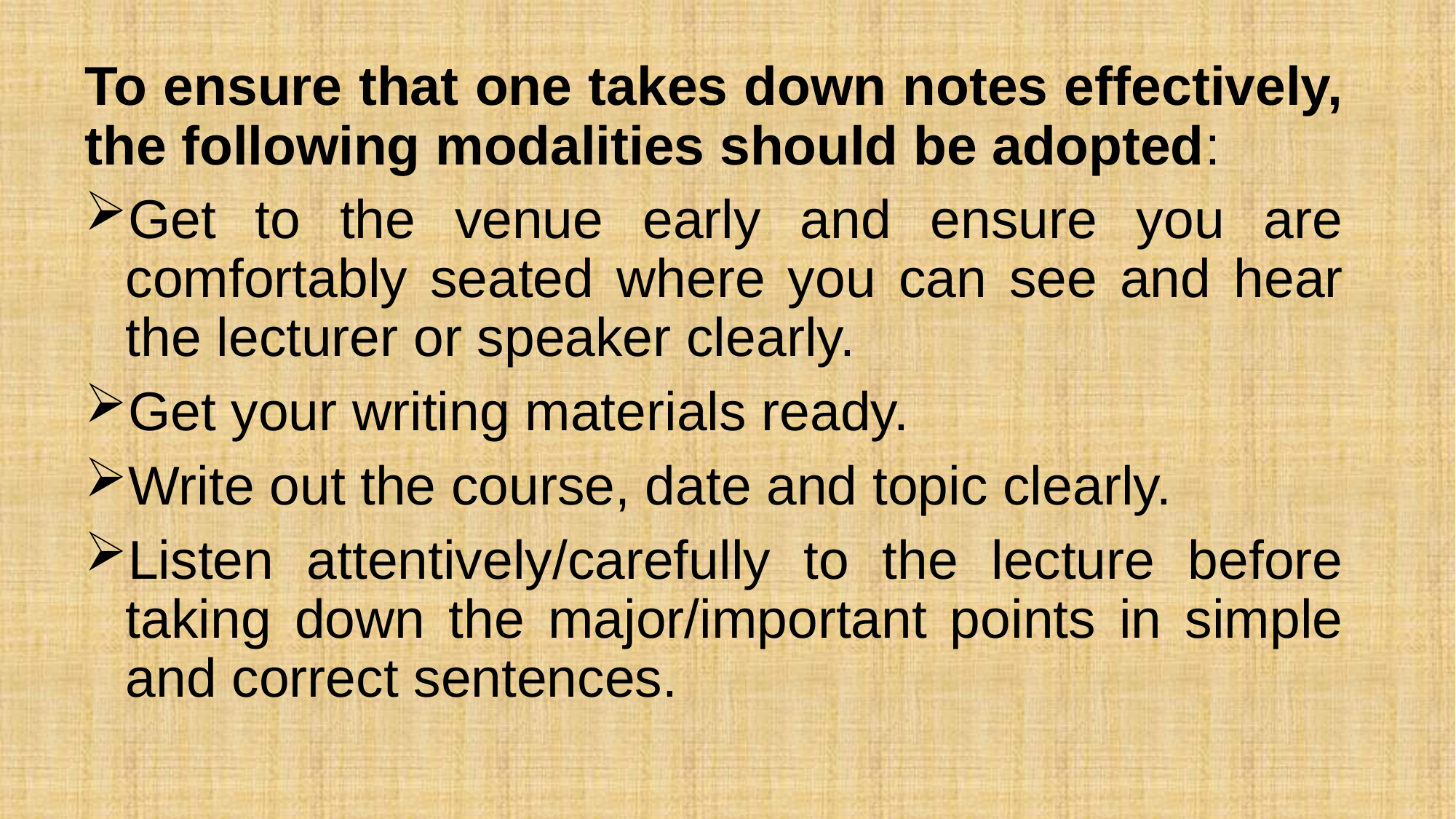

To ensure that one takes down notes effectively, the following modalities should be adopted:
Get to the venue early and ensure you are comfortably seated where you can see and hear the lecturer or speaker clearly.
Get your writing materials ready.
Write out the course, date and topic clearly.
Listen attentively/carefully to the lecture before taking down the major/important points in simple and correct sentences.